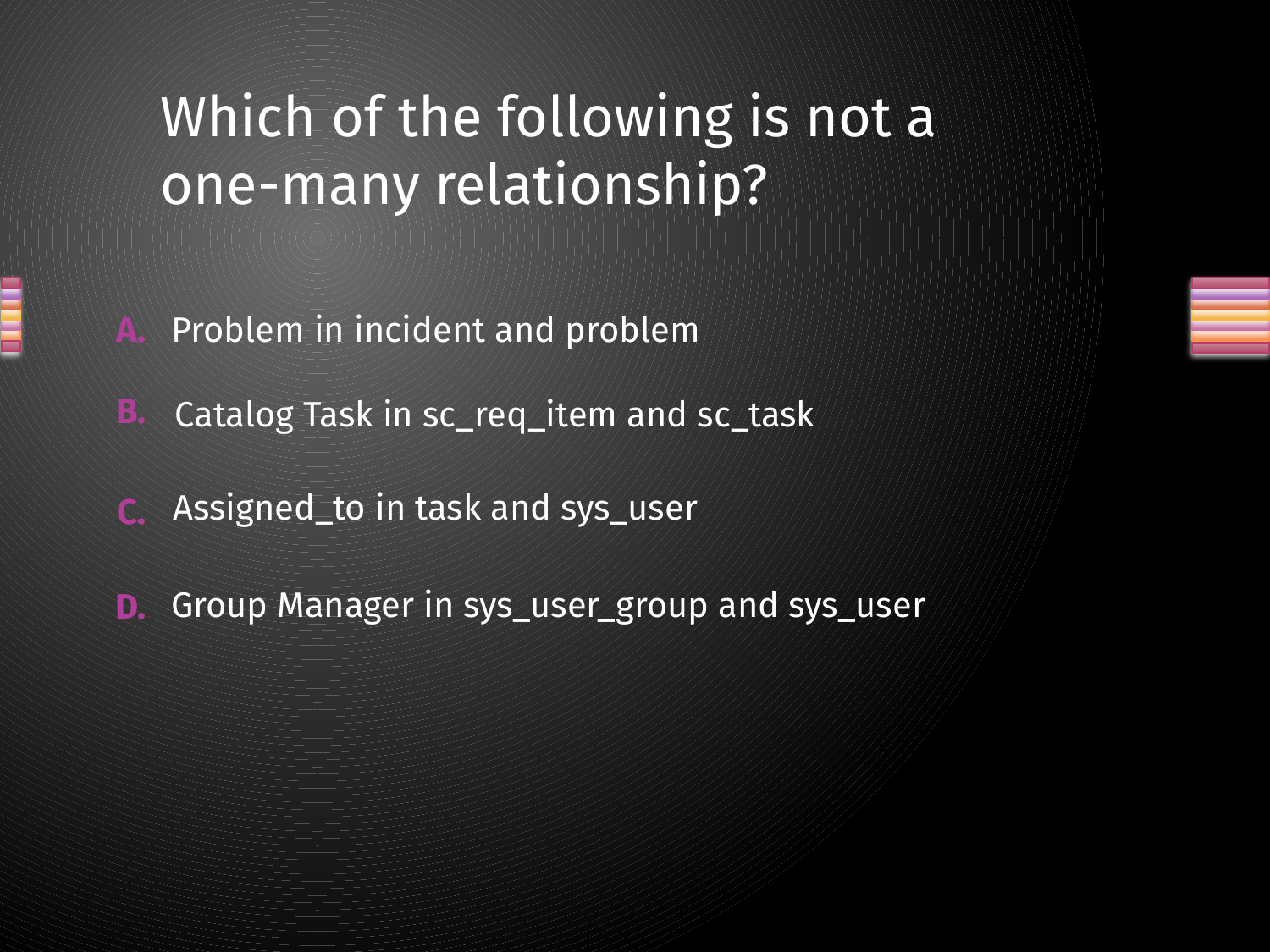

Which of the following is not a one-many relationship?

Problem in incident and problem
Catalog Task in sc_req_item and sc_task
Assigned_to in task and sys_user
Group Manager in sys_user_group and sys_user